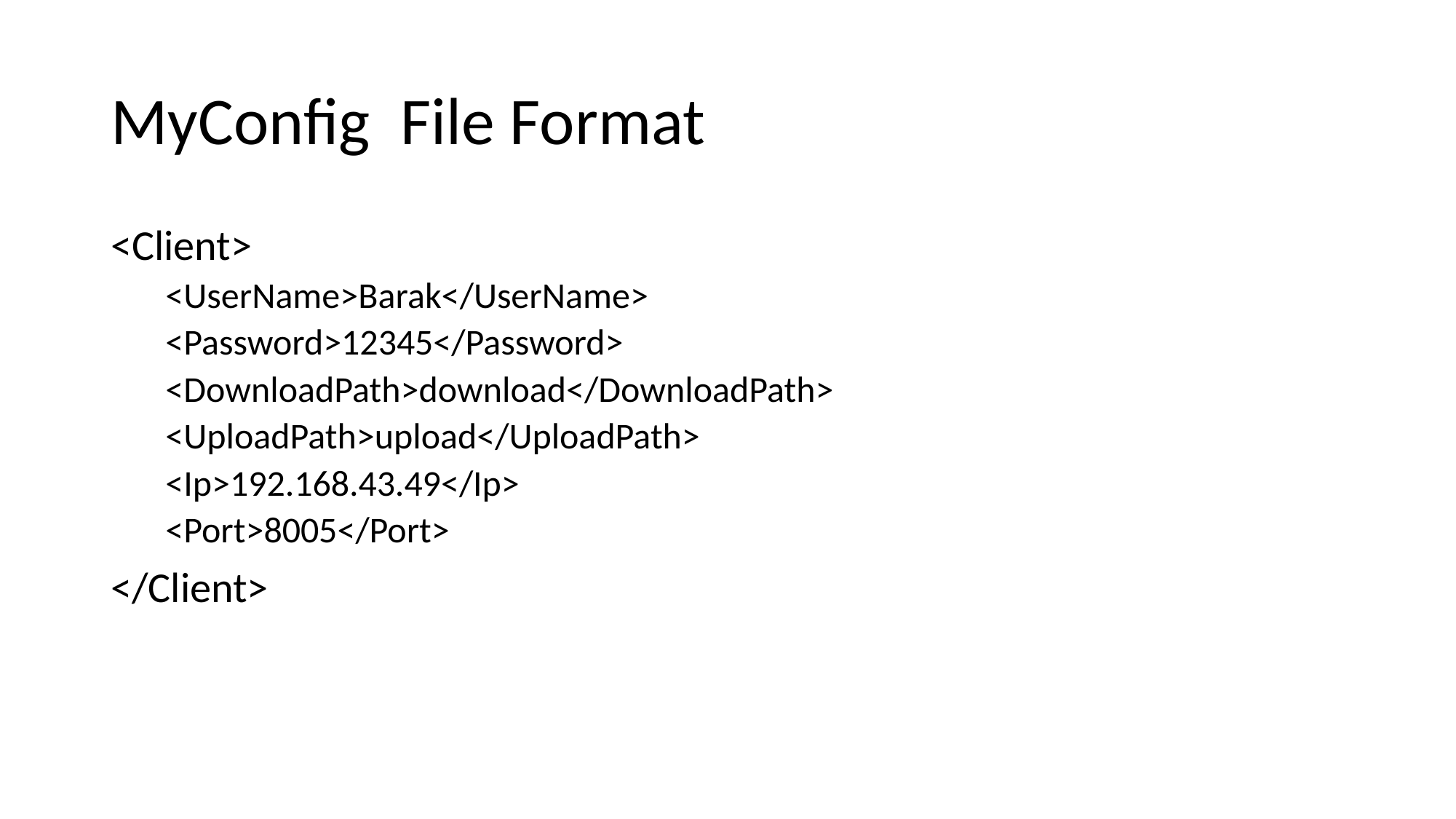

# MyConfig  File Format
<Client>
<UserName>Barak</UserName>
<Password>12345</Password>
<DownloadPath>download</DownloadPath>
<UploadPath>upload</UploadPath>
<Ip>192.168.43.49</Ip>
<Port>8005</Port>
</Client>